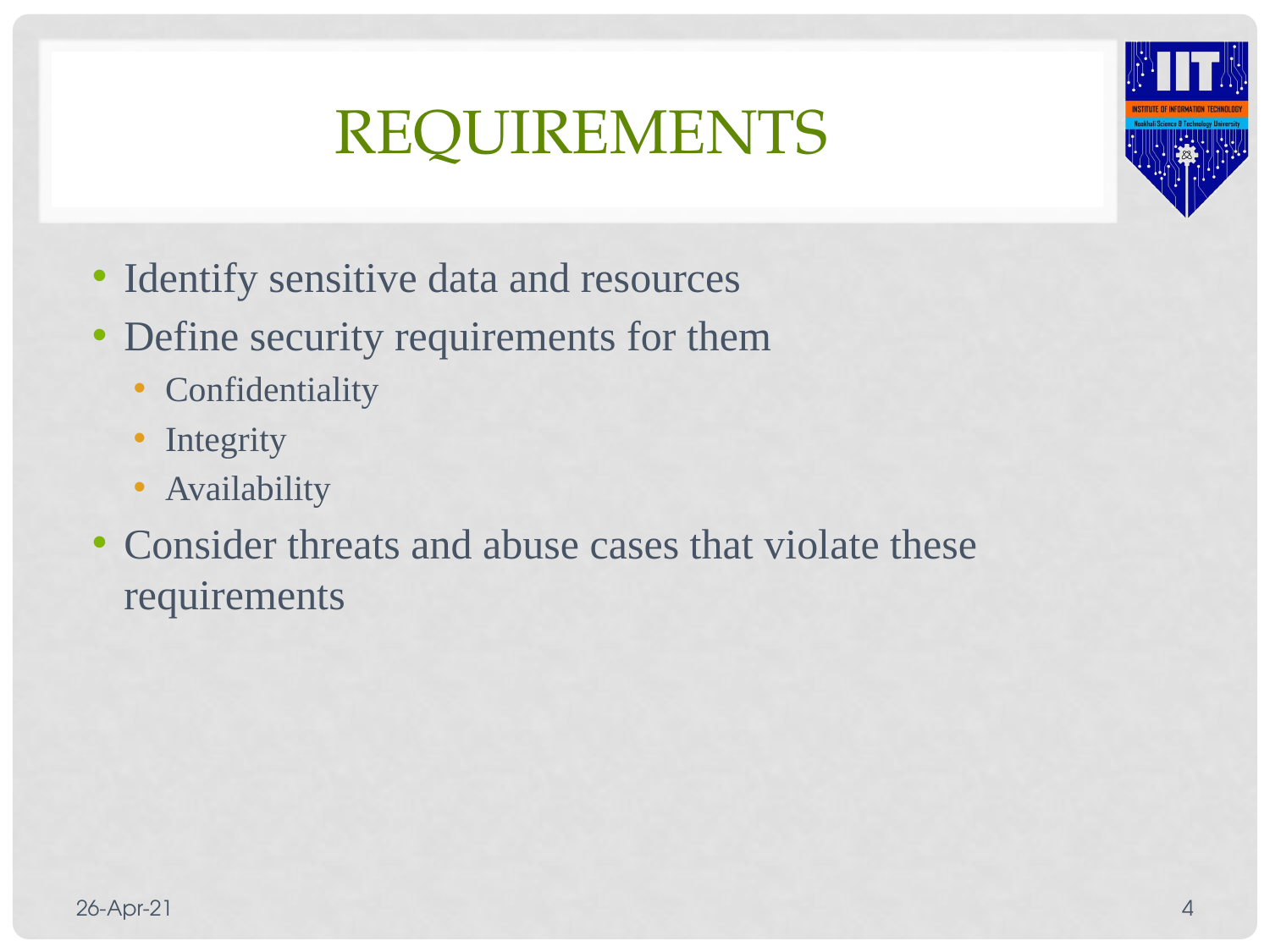

# Requirements
Identify sensitive data and resources
Define security requirements for them
Confidentiality
Integrity
Availability
Consider threats and abuse cases that violate these requirements
26-Apr-21
4